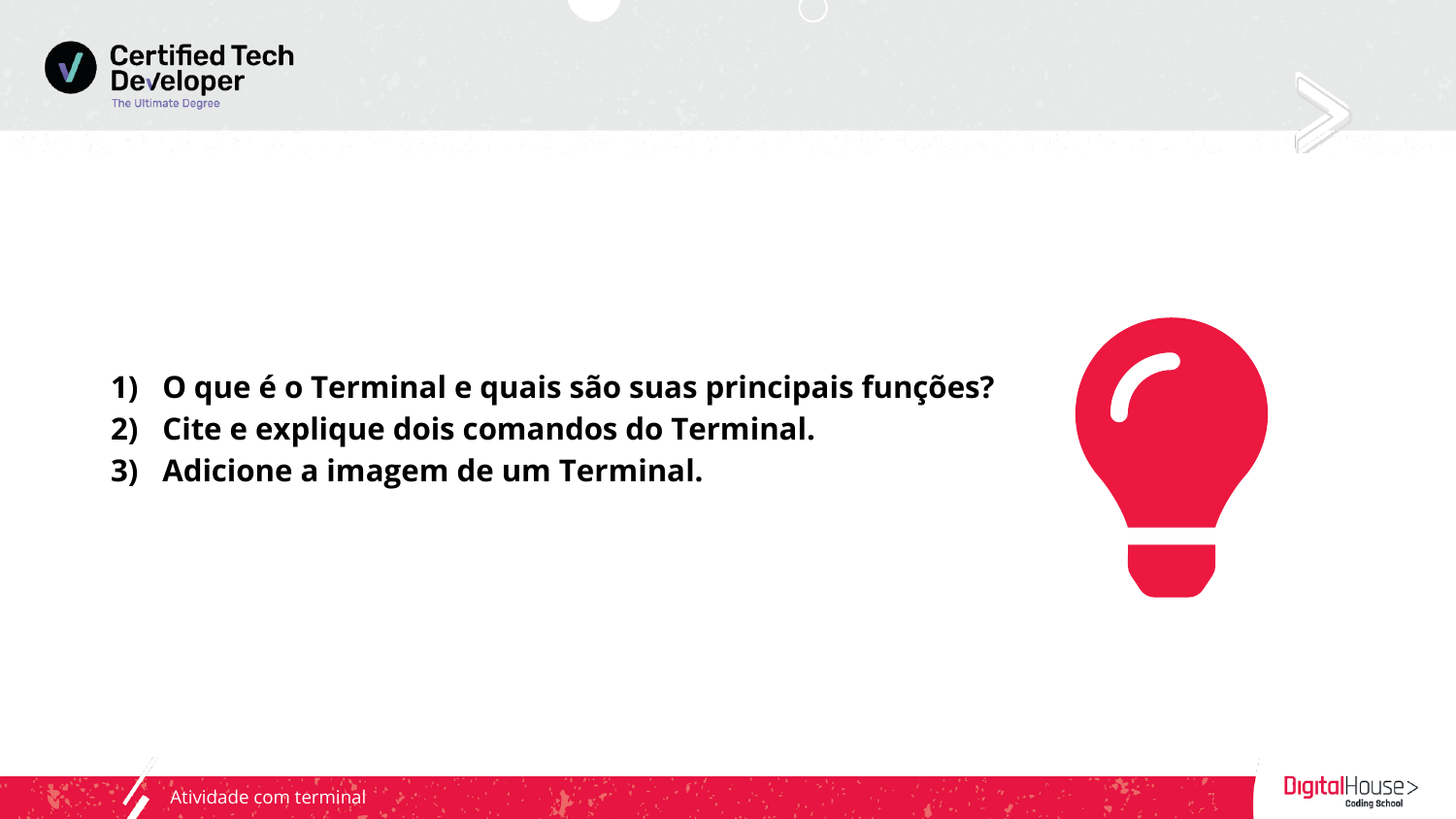

O que é o Terminal e quais são suas principais funções?
Cite e explique dois comandos do Terminal.
Adicione a imagem de um Terminal.